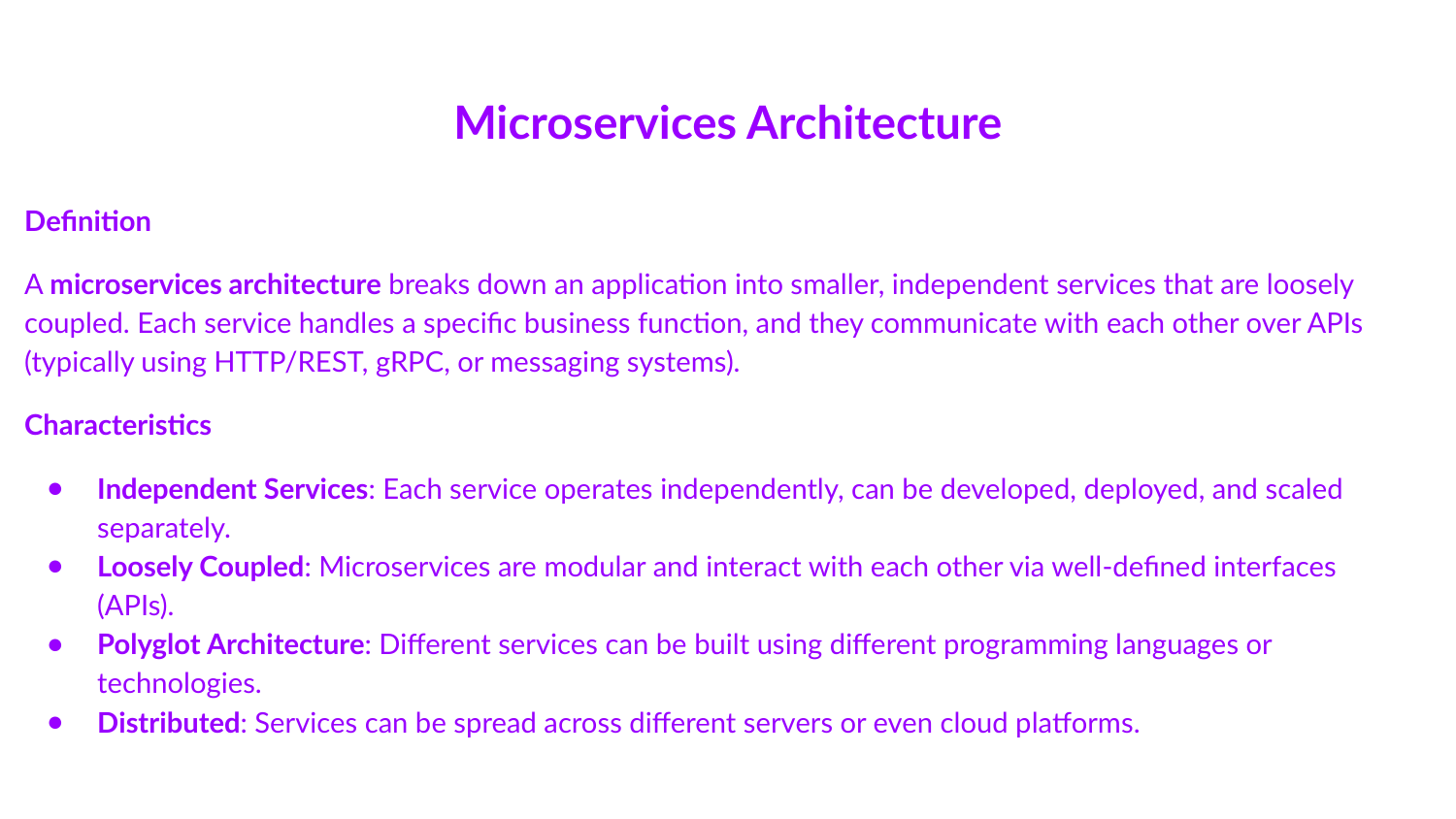

# Microservices Architecture

Definition
A microservices architecture breaks down an application into smaller, independent services that are loosely coupled. Each service handles a specific business function, and they communicate with each other over APIs (typically using HTTP/REST, gRPC, or messaging systems).
Characteristics
Independent Services: Each service operates independently, can be developed, deployed, and scaled separately.
Loosely Coupled: Microservices are modular and interact with each other via well-defined interfaces (APIs).
Polyglot Architecture: Different services can be built using different programming languages or technologies.
Distributed: Services can be spread across different servers or even cloud platforms.